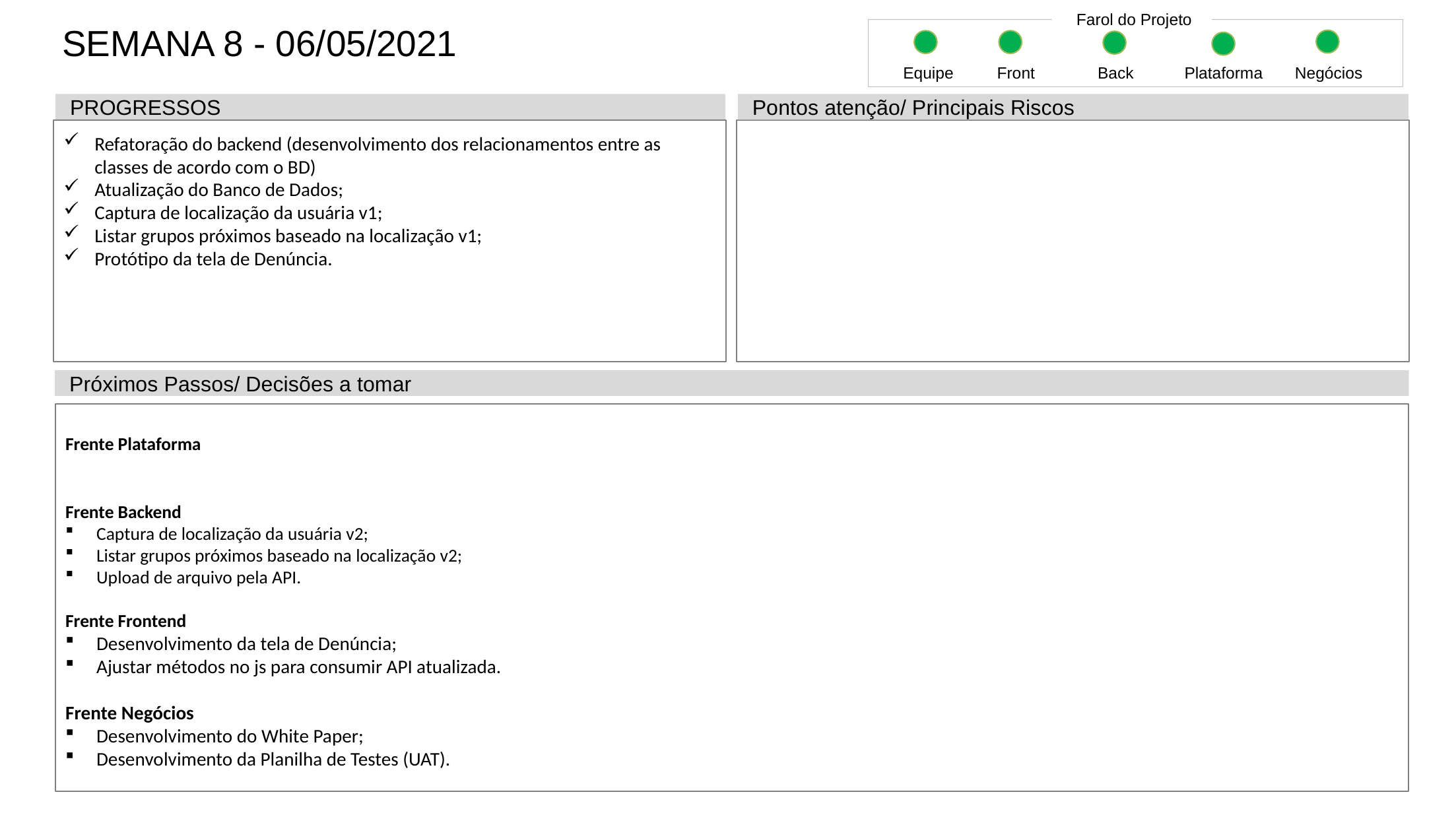

Farol do Projeto

# SEMANA 8 - 06/05/2021

Equipe
Front
Back
Plataforma
Negócios
PROGRESSOS
Pontos atenção/ Principais Riscos
Refatoração do backend (desenvolvimento dos relacionamentos entre as classes de acordo com o BD)
Atualização do Banco de Dados;
Captura de localização da usuária v1;
Listar grupos próximos baseado na localização v1;
Protótipo da tela de Denúncia.

Próximos Passos/ Decisões a tomar
Frente Plataforma

Frente Backend
Captura de localização da usuária v2;
Listar grupos próximos baseado na localização v2;
Upload de arquivo pela API.

Frente Frontend
Desenvolvimento da tela de Denúncia;
Ajustar métodos no js para consumir API atualizada.

Frente Negócios
Desenvolvimento do White Paper;
Desenvolvimento da Planilha de Testes (UAT).